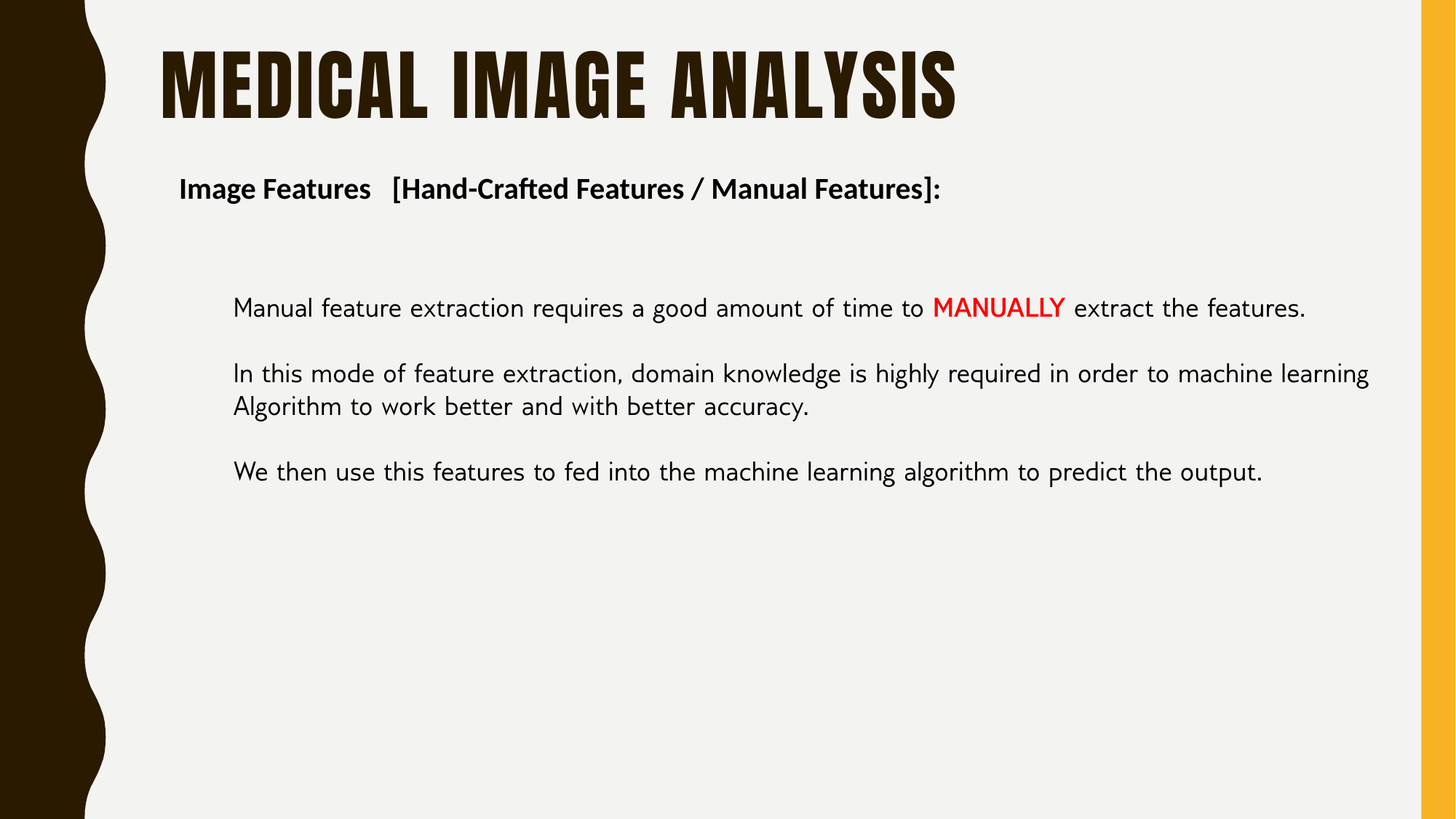

# medical Image Analysis
Image Features   [Hand-Crafted Features / Manual Features]:
Manual feature extraction requires a good amount of time to MANUALLY extract the features.

In this mode of feature extraction, domain knowledge is highly required in order to machine learning
Algorithm to work better and with better accuracy.

We then use this features to fed into the machine learning algorithm to predict the output.